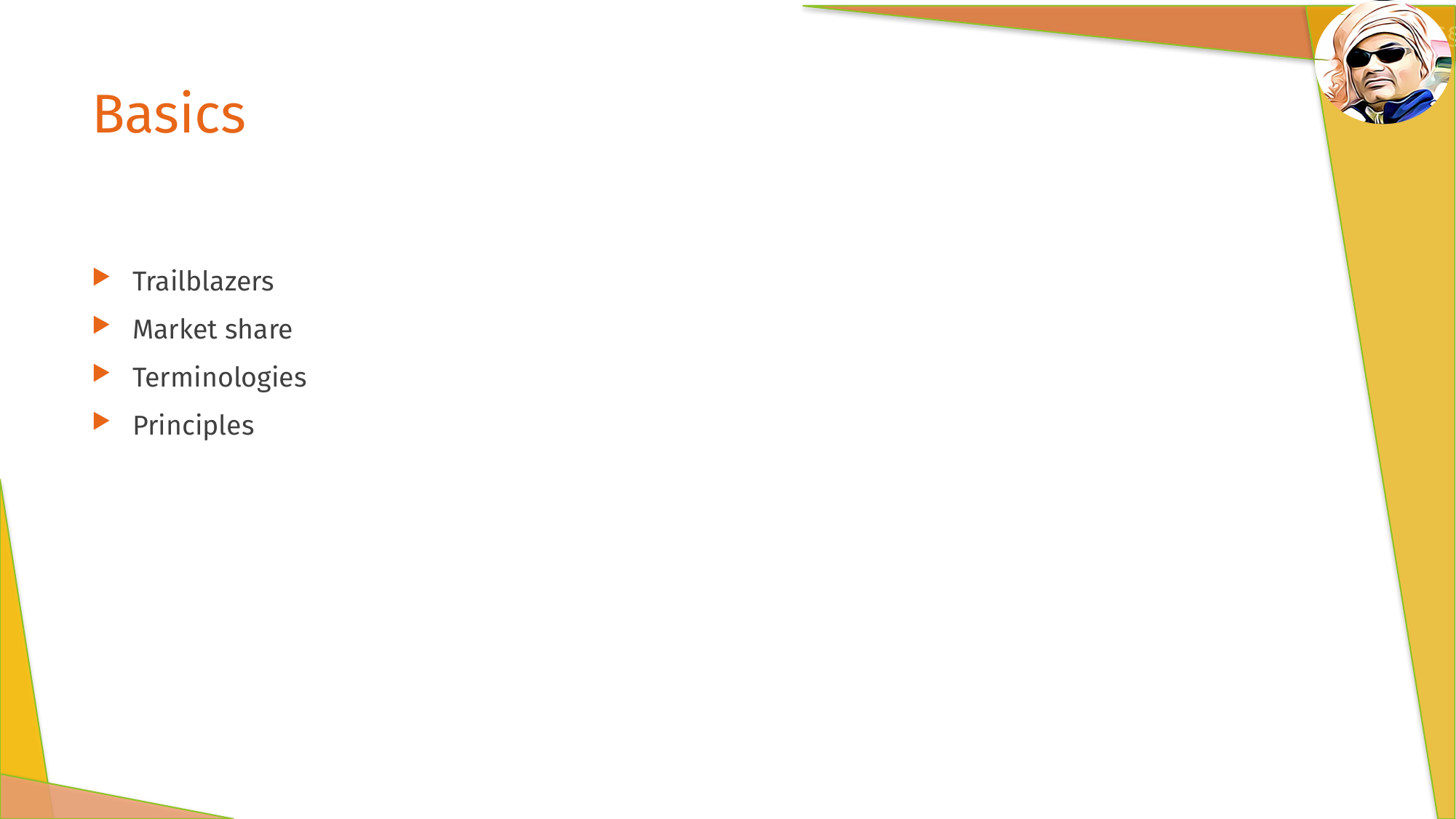

# Basics
Trailblazers
Market share
Terminologies
Principles